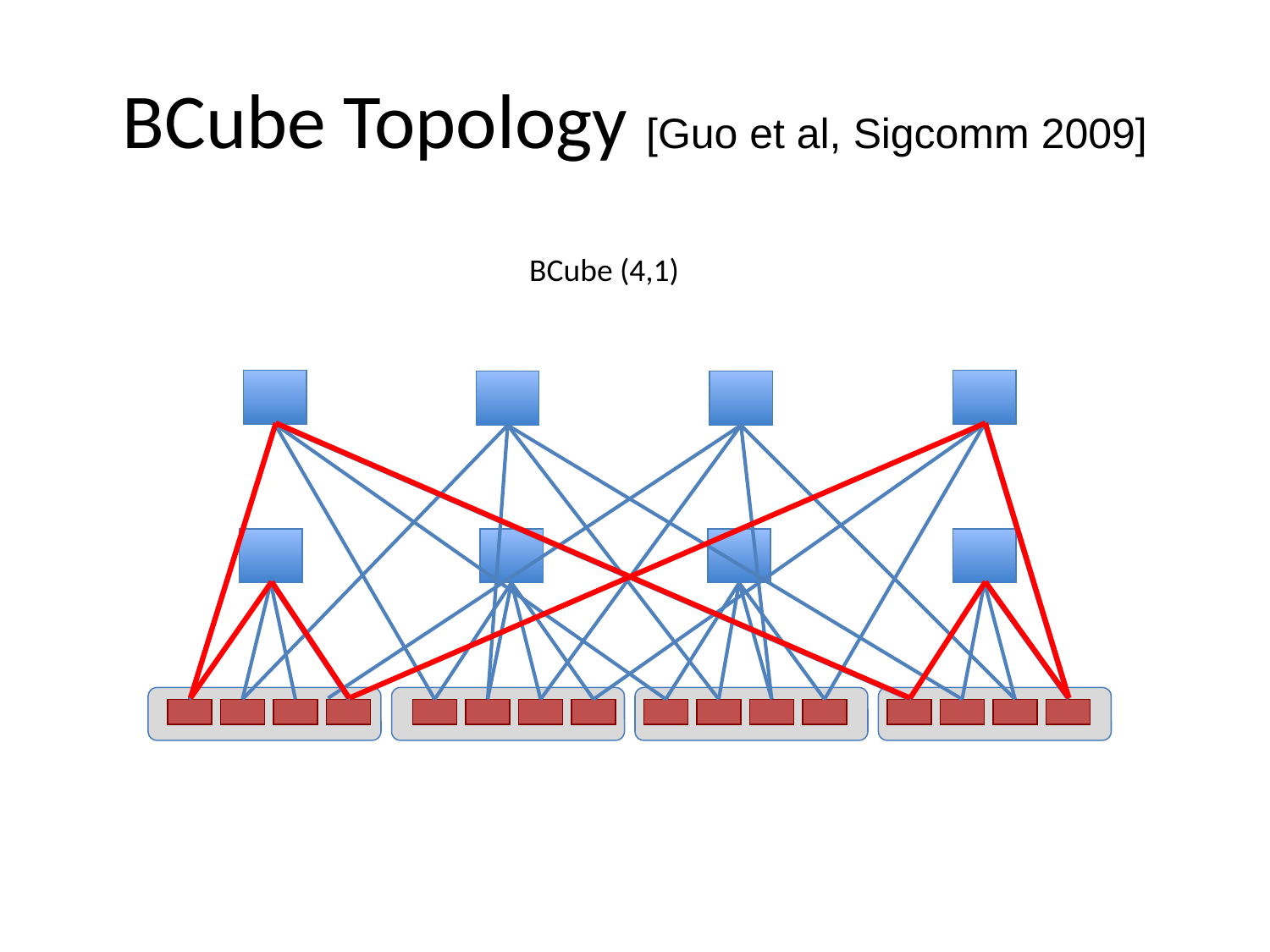

BCube Topology [Guo et al, Sigcomm 2009]
BCube (4,1)